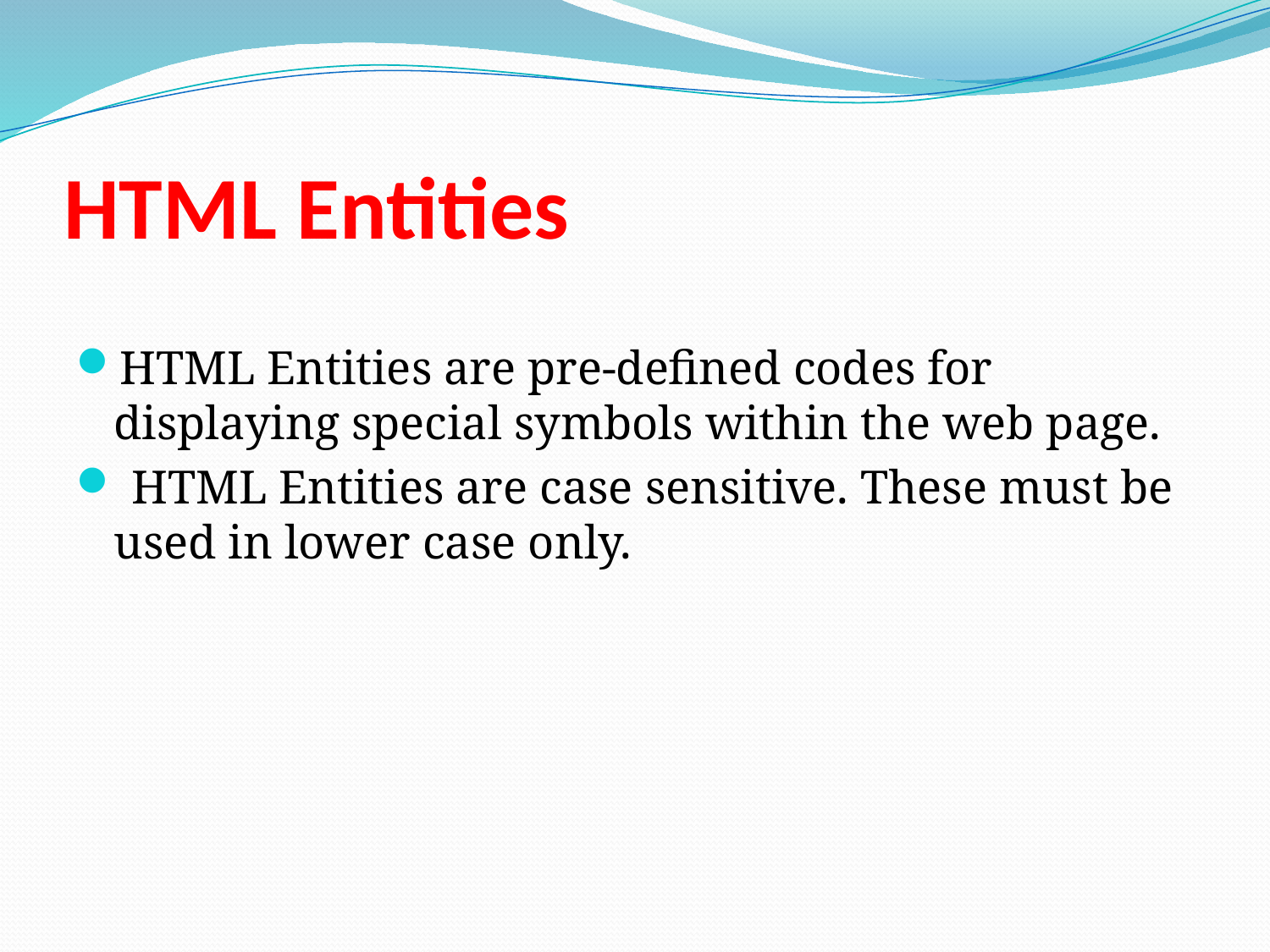

# HTML Entities

HTML Entities are pre-defined codes for displaying special symbols within the web page.
 HTML Entities are case sensitive. These must be used in lower case only.